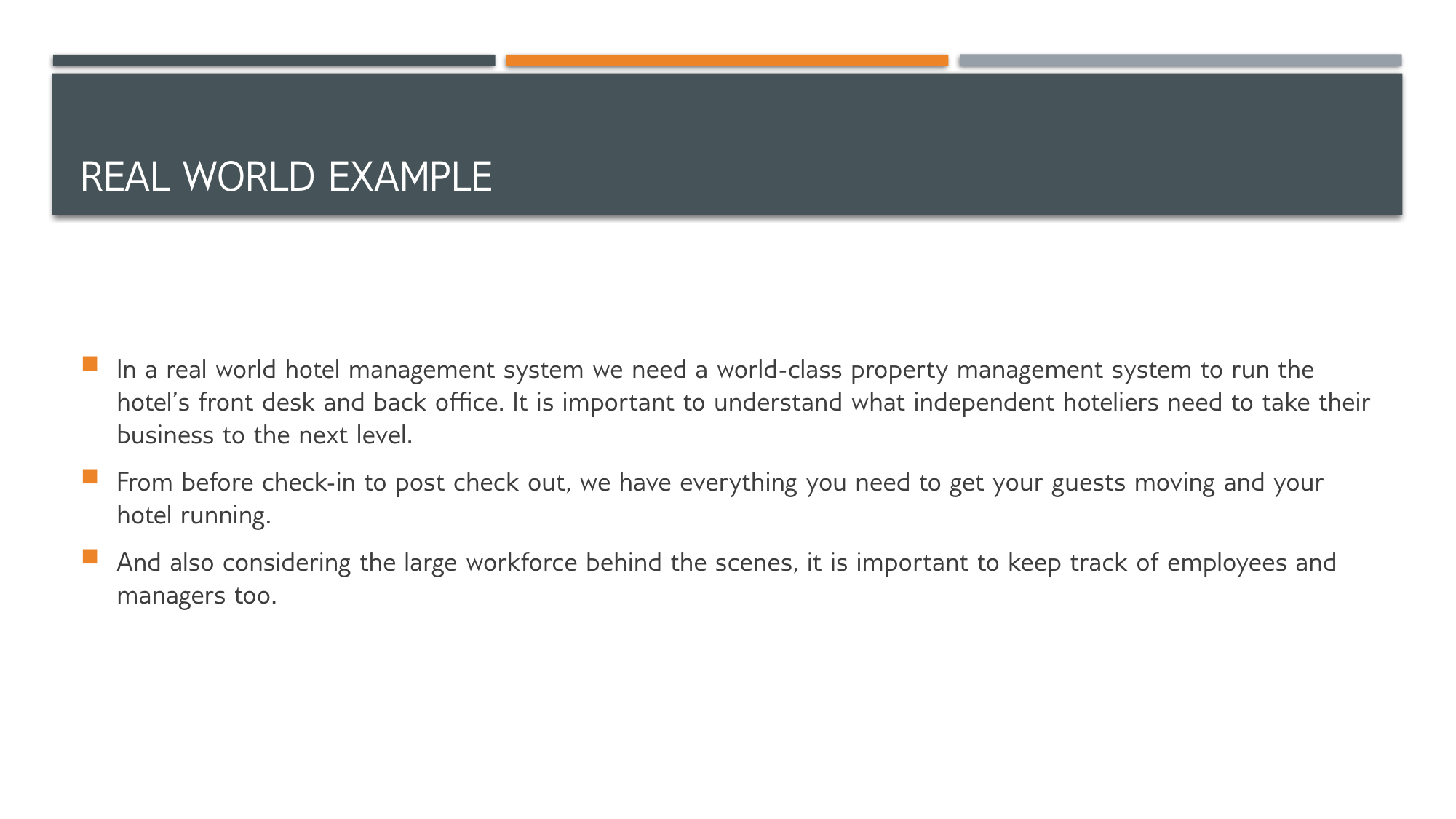

# Real world example
In a real world hotel management system we need a world-class property management system to run the hotel’s front desk and back office. It is important to understand what independent hoteliers need to take their business to the next level.
From before check-in to post check out, we have everything you need to get your guests moving and your hotel running.
And also considering the large workforce behind the scenes, it is important to keep track of employees and managers too.